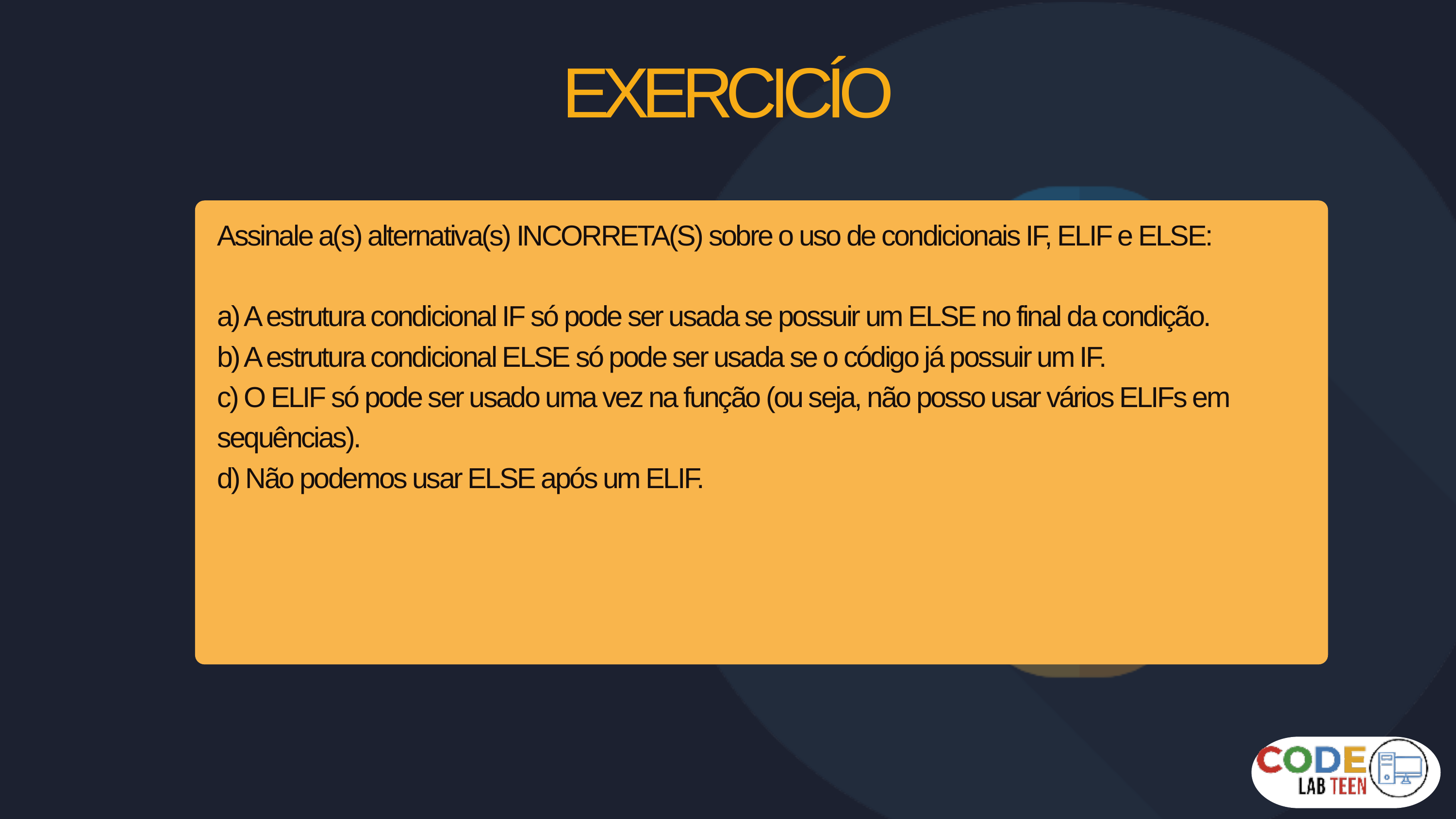

EXERCICÍO

Assinale a(s) alternativa(s) INCORRETA(S) sobre o uso de condicionais IF, ELIF e ELSE:

a) A estrutura condicional IF só pode ser usada se possuir um ELSE no final da condição.
b) A estrutura condicional ELSE só pode ser usada se o código já possuir um IF.
c) O ELIF só pode ser usado uma vez na função (ou seja, não posso usar vários ELIFs em sequências).
d) Não podemos usar ELSE após um ELIF.